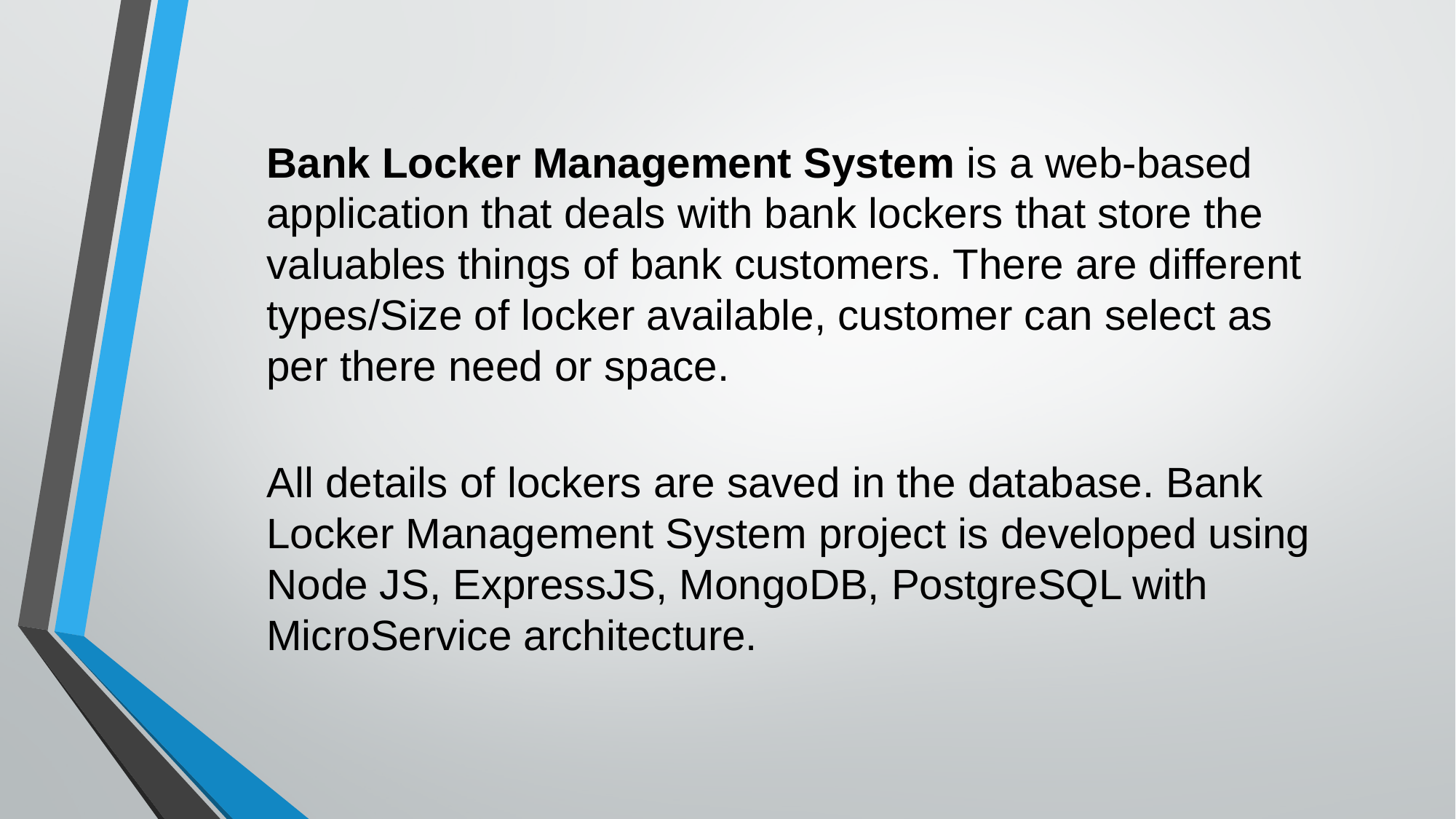

# Bank Locker Management System is a web-based application that deals with bank lockers that store the valuables things of bank customers. There are different types/Size of locker available, customer can select as per there need or space. All details of lockers are saved in the database. Bank Locker Management System project is developed using Node JS, ExpressJS, MongoDB, PostgreSQL with MicroService architecture.